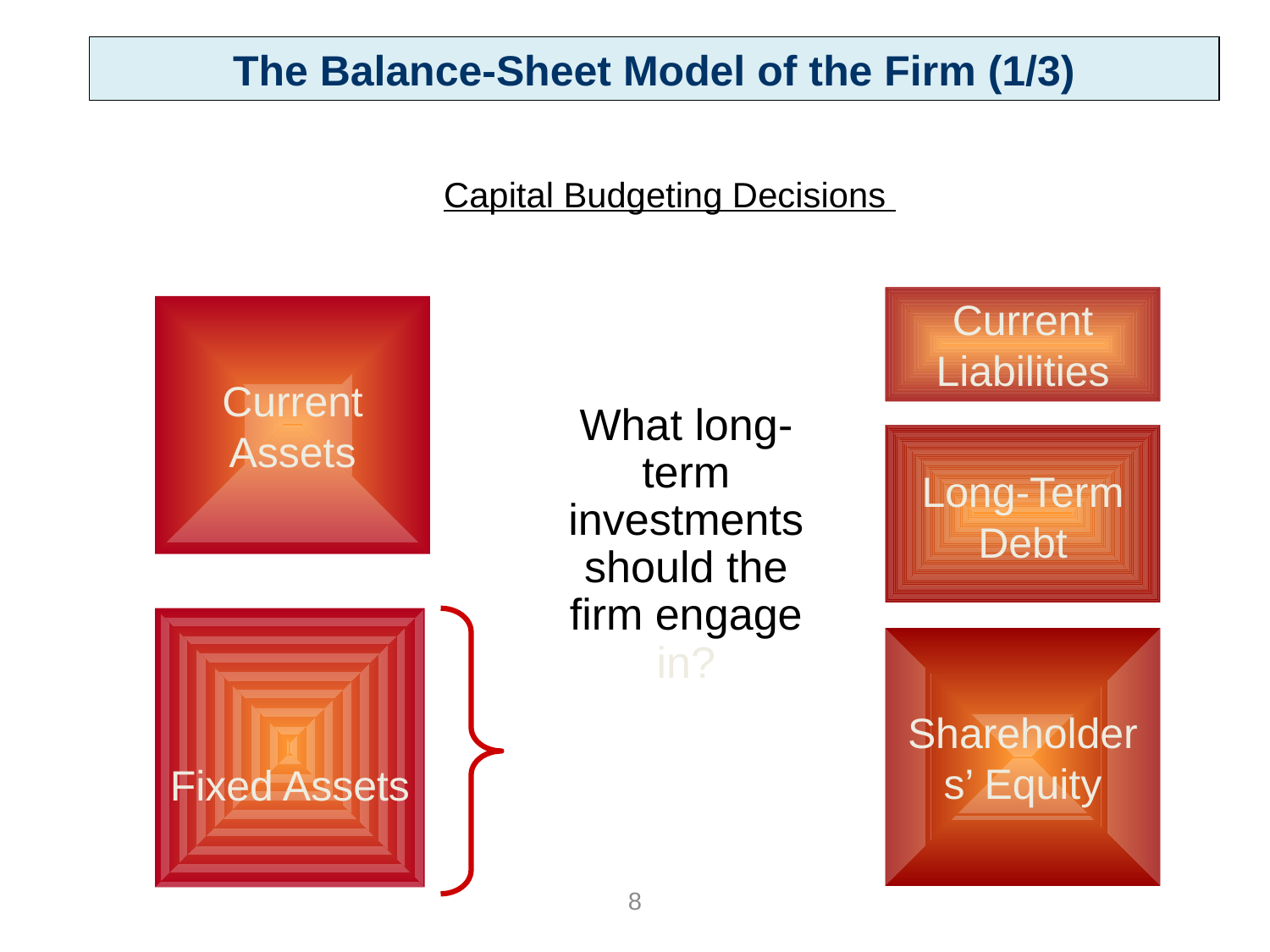

The Balance-Sheet Model of the Firm (1/3)
Capital Budgeting Decisions
Current Liabilities

Current Assets

What long-term investments should the firm engage in?
Long-Term Debt

Fixed Assets

Shareholders’ Equity

8